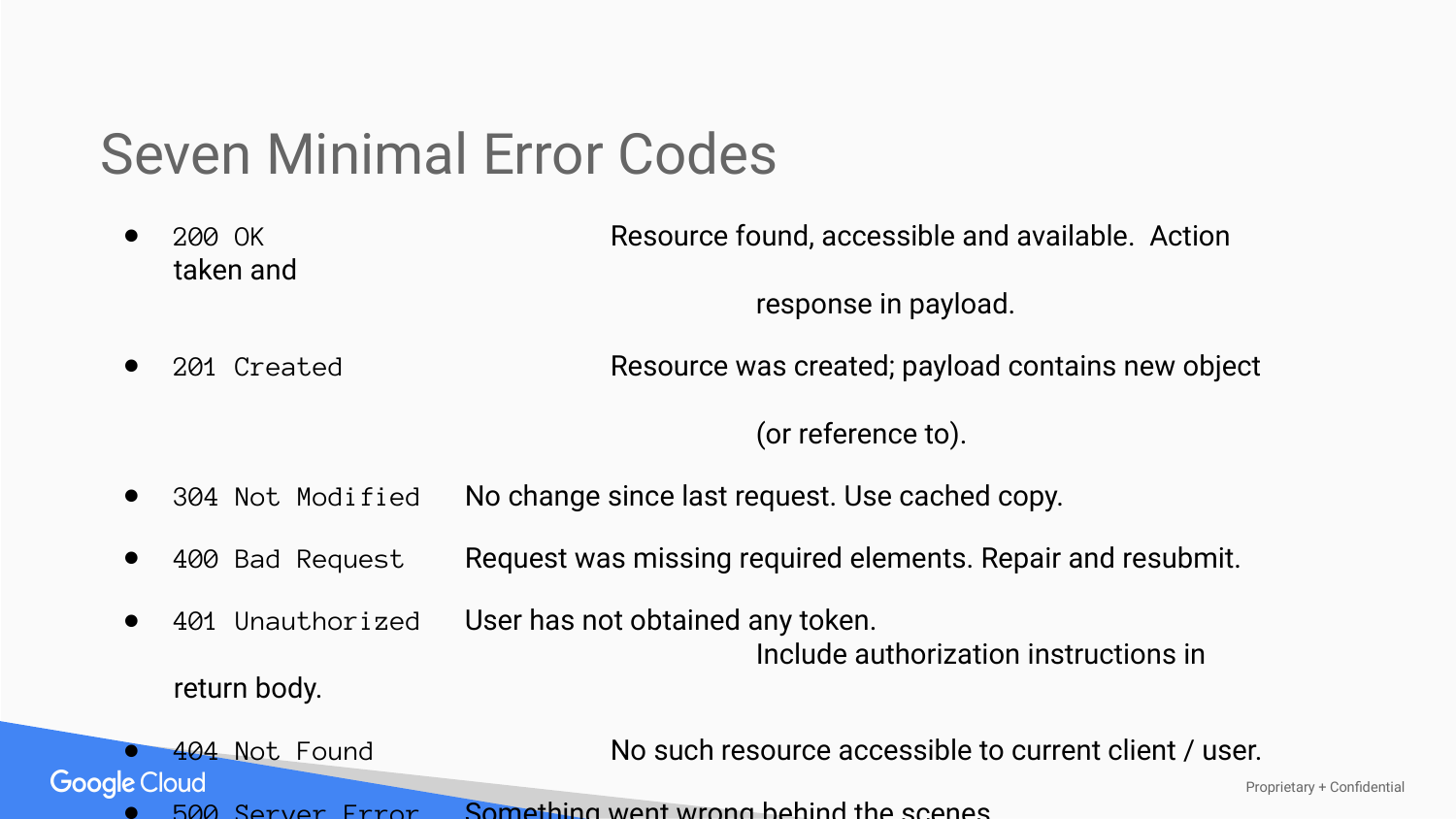

Seven Minimal Error Codes
200 OK			Resource found, accessible and available.  Action taken and
 				response in payload.
201 Created		Resource was created; payload contains new object
				(or reference to).
304 Not Modified	No change since last request. Use cached copy.
400 Bad Request 	Request was missing required elements. Repair and resubmit.
401 Unauthorized 	User has not obtained any token.
				Include authorization instructions in return body.
404 Not Found 		No such resource accessible to current client / user.
500 Server Error	Something went wrong behind the scenes.
				No change necessary on client.